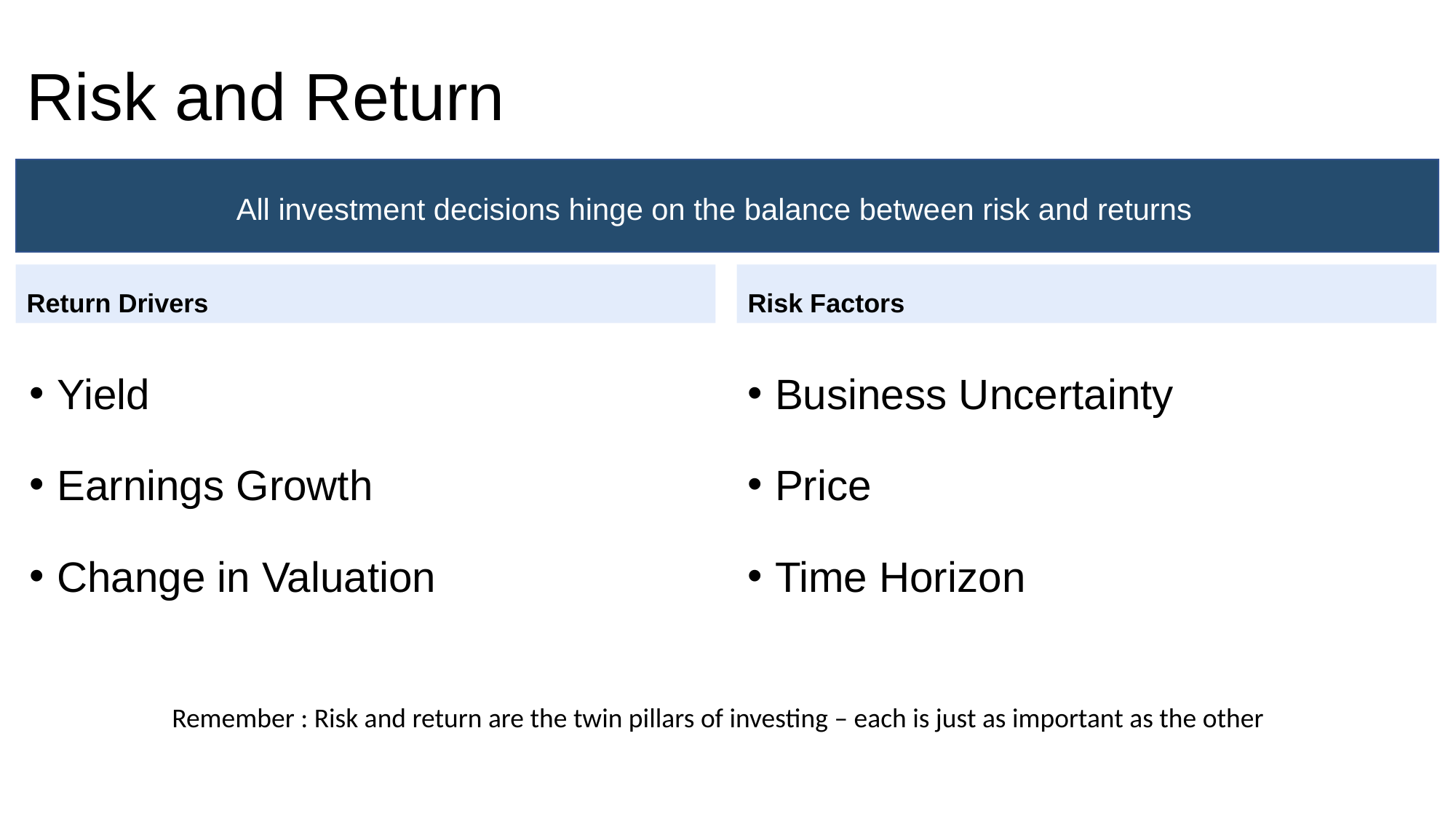

# Risk and Return
All investment decisions hinge on the balance between risk and returns
Return Drivers
Risk Factors
Yield
Earnings Growth
Change in Valuation

Business Uncertainty
Price
Time Horizon

Remember : Risk and return are the twin pillars of investing – each is just as important as the other